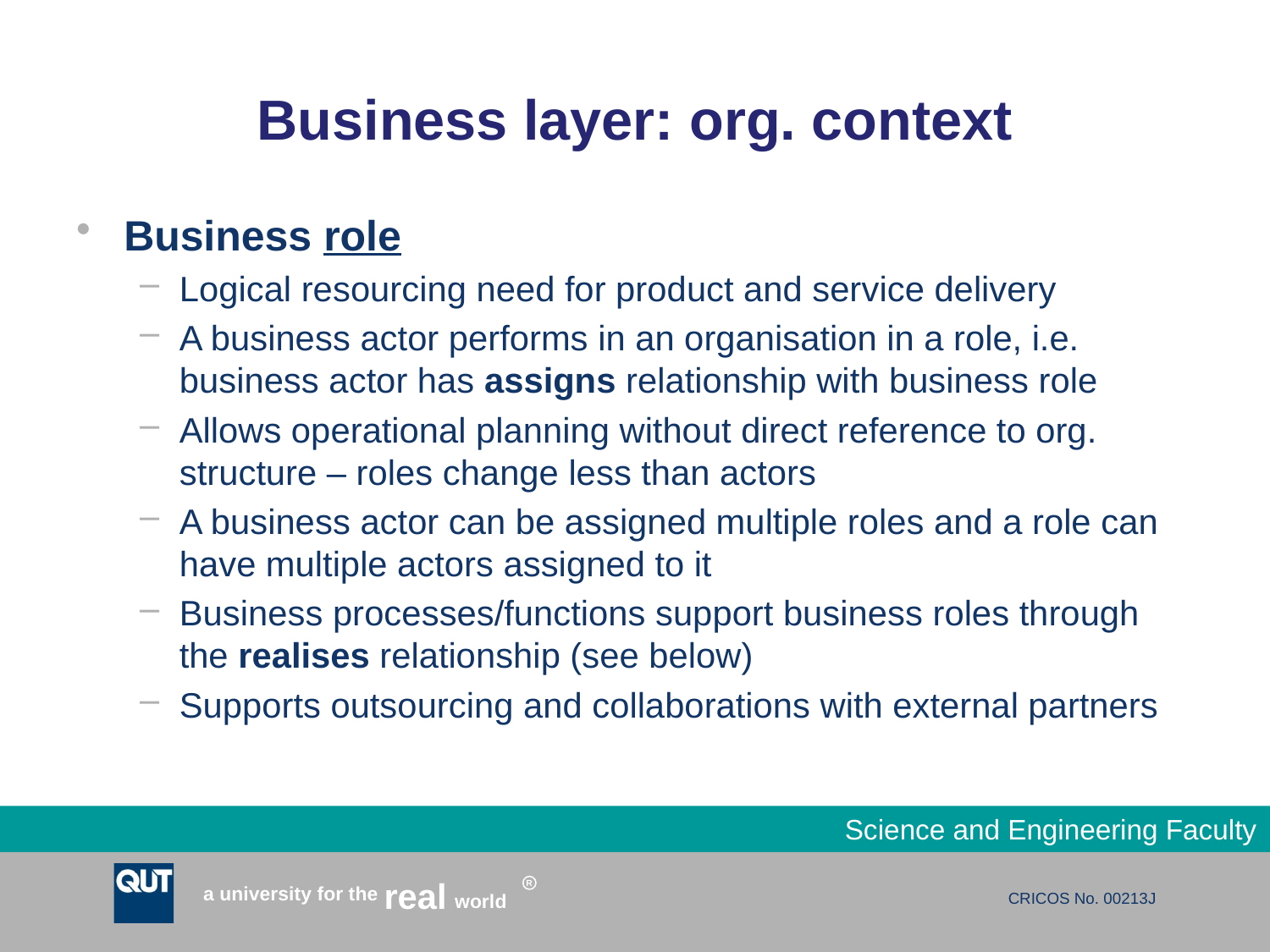

# Business layer: org. context
Business role
Logical resourcing need for product and service delivery
A business actor performs in an organisation in a role, i.e. business actor has assigns relationship with business role
Allows operational planning without direct reference to org. structure – roles change less than actors
A business actor can be assigned multiple roles and a role can have multiple actors assigned to it
Business processes/functions support business roles through the realises relationship (see below)
Supports outsourcing and collaborations with external partners